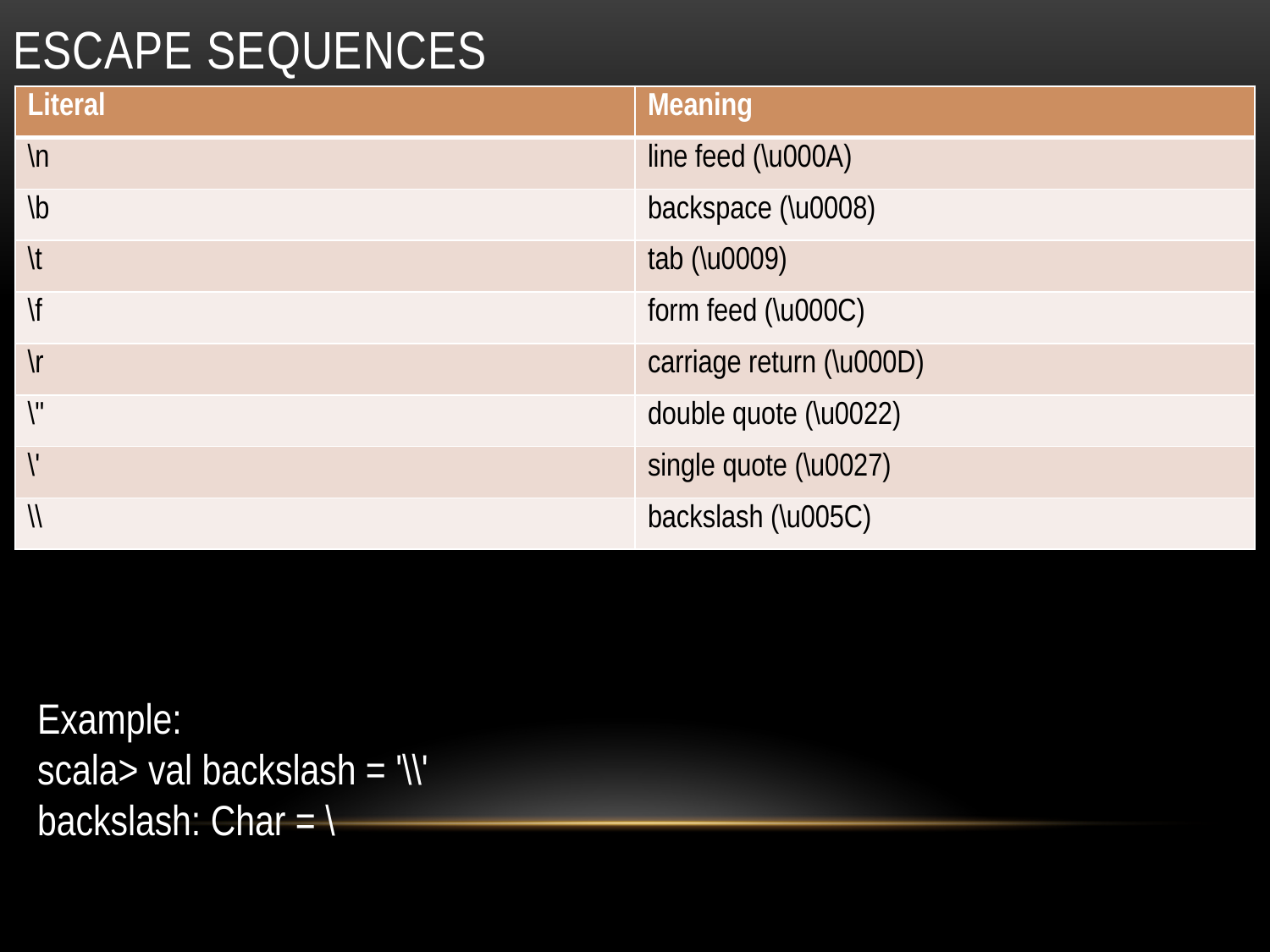

# Escape sequences
| Literal | Meaning |
| --- | --- |
| \n | line feed (\u000A) |
| \b | backspace (\u0008) |
| \t | tab (\u0009) |
| \f | form feed (\u000C) |
| \r | carriage return (\u000D) |
| \" | double quote (\u0022) |
| \' | single quote (\u0027) |
| \\ | backslash (\u005C) |
Example:
scala> val backslash = '\\'
backslash: Char = \